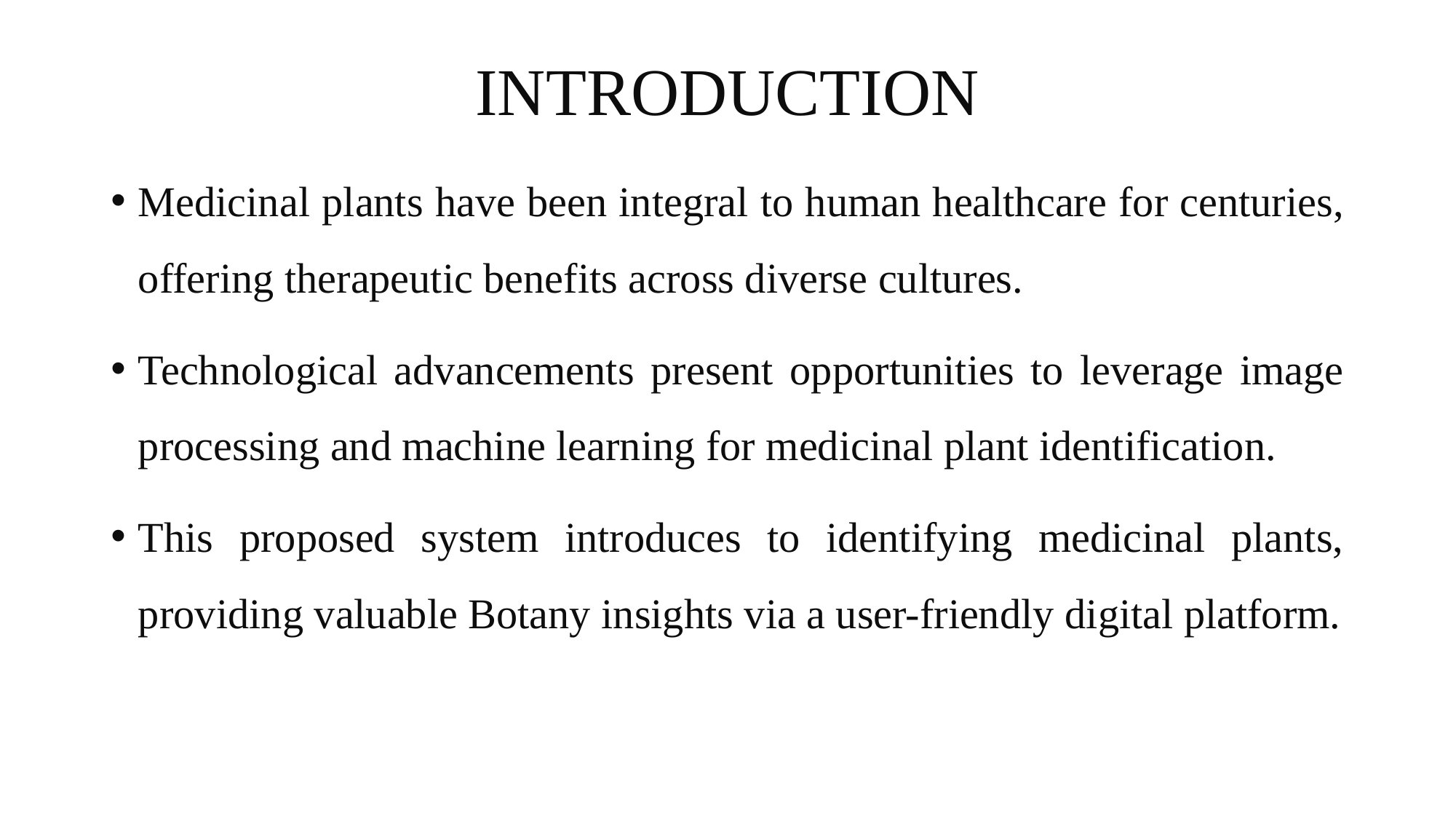

# INTRODUCTION
Medicinal plants have been integral to human healthcare for centuries, offering therapeutic benefits across diverse cultures.
Technological advancements present opportunities to leverage image processing and machine learning for medicinal plant identification.
This proposed system introduces to identifying medicinal plants, providing valuable Botany insights via a user-friendly digital platform.